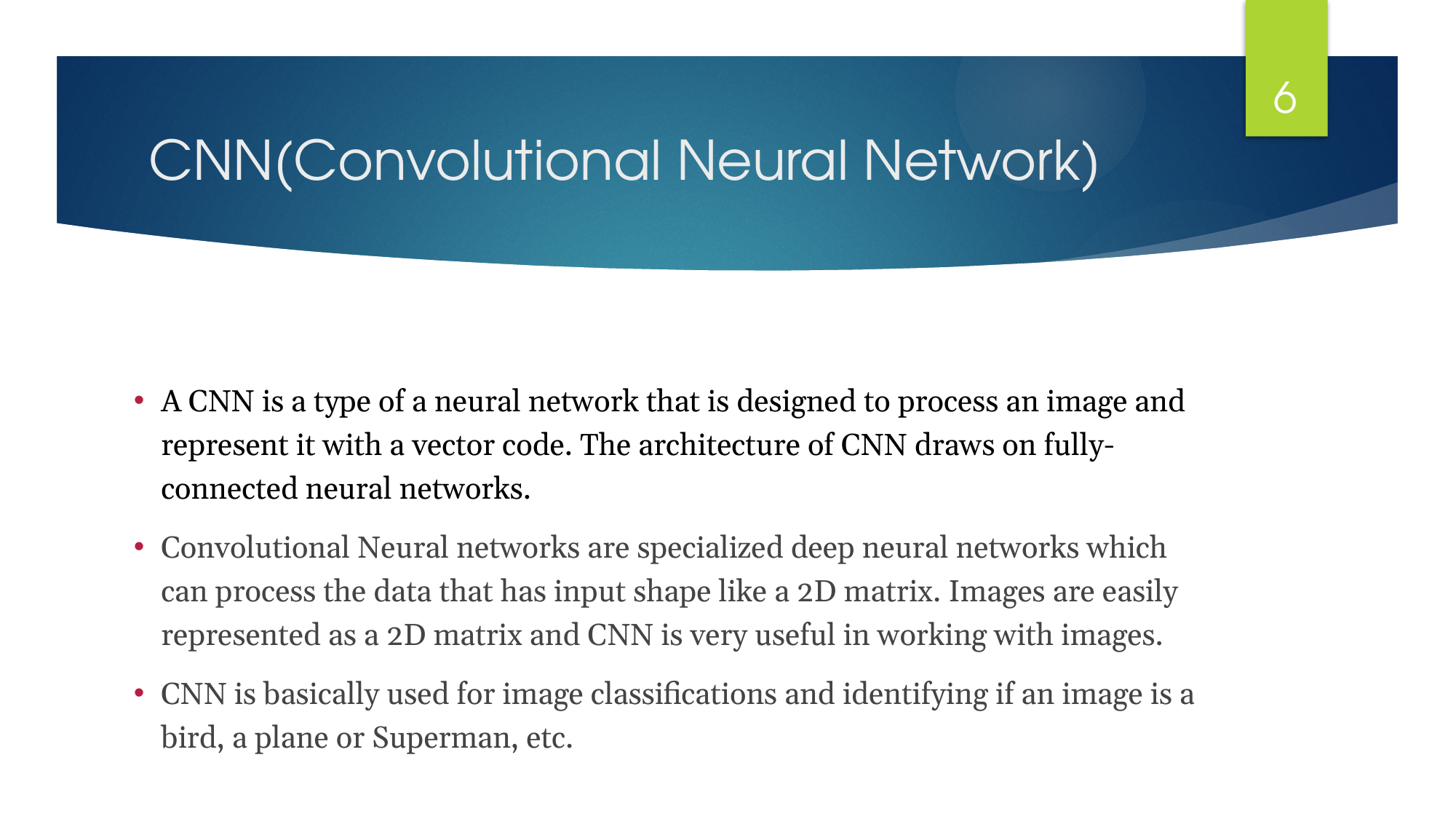

6
# CNN(Convolutional Neural Network)
A CNN is a type of a neural network that is designed to process an image and represent it with a vector code. The architecture of CNN draws on fully-connected neural networks.
Convolutional Neural networks are specialized deep neural networks which can process the data that has input shape like a 2D matrix. Images are easily represented as a 2D matrix and CNN is very useful in working with images.
CNN is basically used for image classifications and identifying if an image is a bird, a plane or Superman, etc.